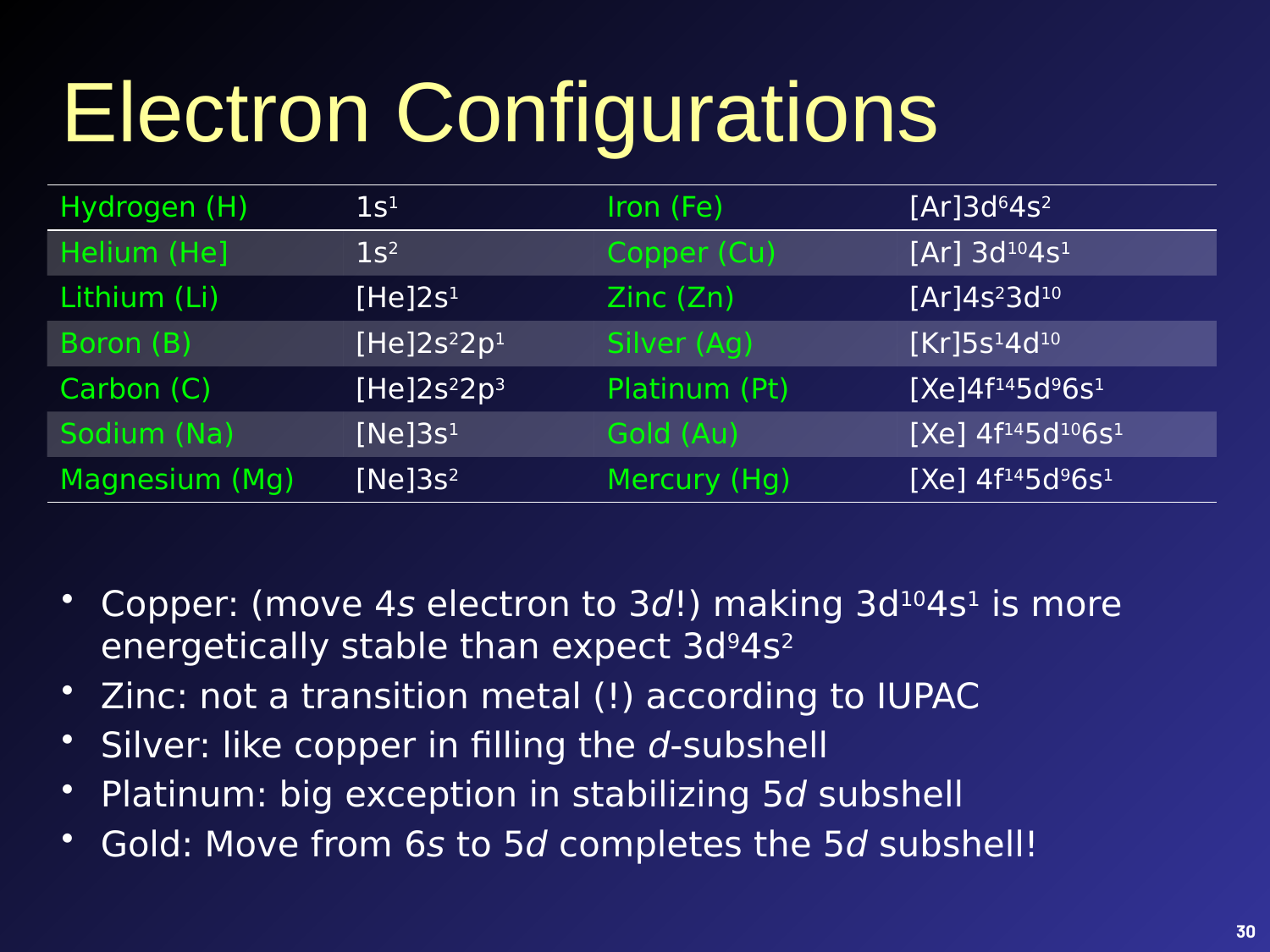

# Electron Configurations
| Hydrogen (H) | 1s1 | Iron (Fe) | [Ar]3d64s2 |
| --- | --- | --- | --- |
| Helium (He] | 1s2 | Copper (Cu) | [Ar] 3d104s1 |
| Lithium (Li) | [He]2s1 | Zinc (Zn) | [Ar]4s23d10 |
| Boron (B) | [He]2s22p1 | Silver (Ag) | [Kr]5s14d10 |
| Carbon (C) | [He]2s22p3 | Platinum (Pt) | [Xe]4f145d96s1 |
| Sodium (Na) | [Ne]3s1 | Gold (Au) | [Xe] 4f145d106s1 |
| Magnesium (Mg) | [Ne]3s2 | Mercury (Hg) | [Xe] 4f145d96s1 |
Copper: (move 4s electron to 3d!) making 3d104s1 is more energetically stable than expect 3d94s2
Zinc: not a transition metal (!) according to IUPAC
Silver: like copper in filling the d-subshell
Platinum: big exception in stabilizing 5d subshell
Gold: Move from 6s to 5d completes the 5d subshell!
30